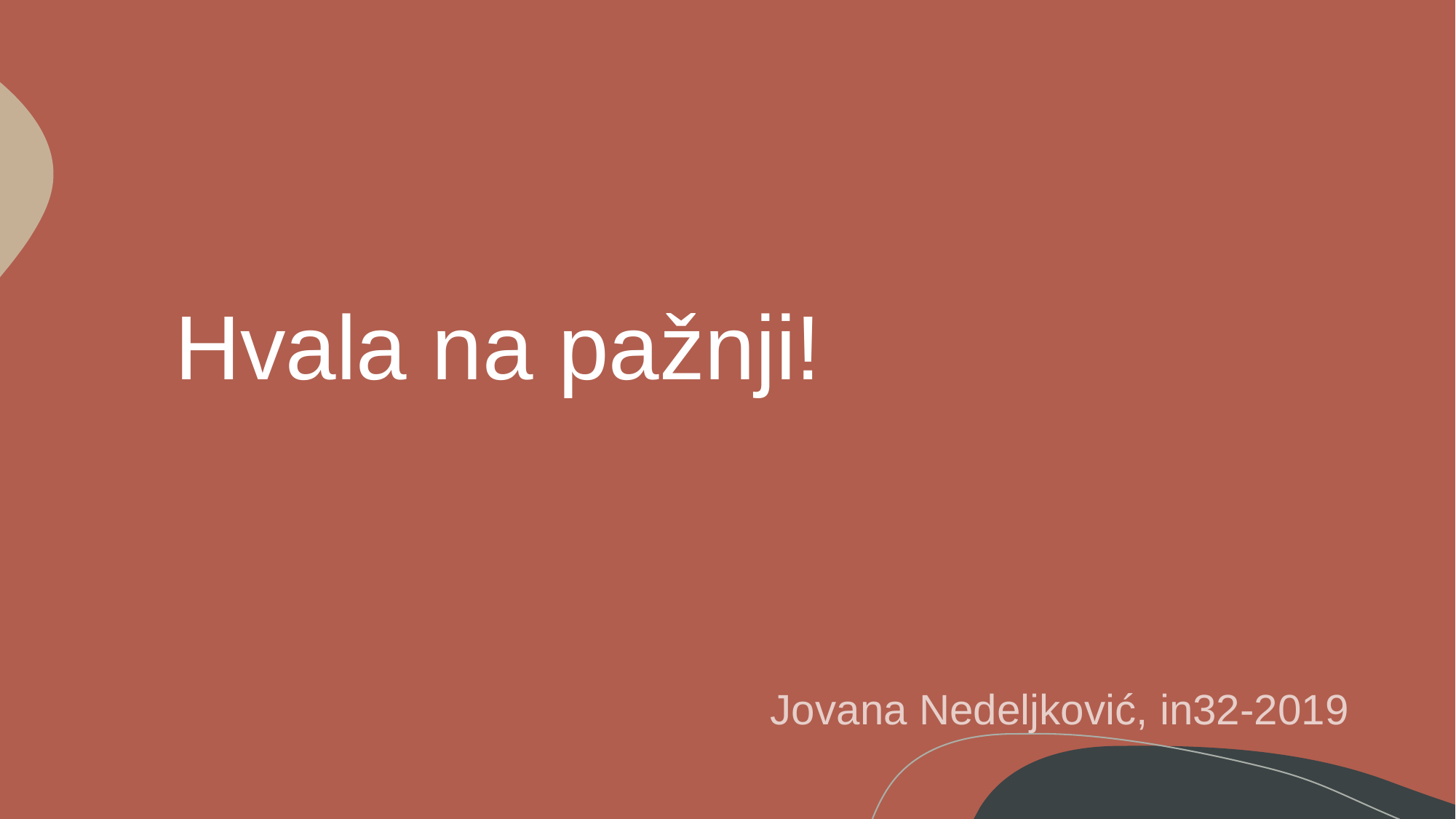

# Hvala na pažnji!
Jovana Nedeljković, in32-2019